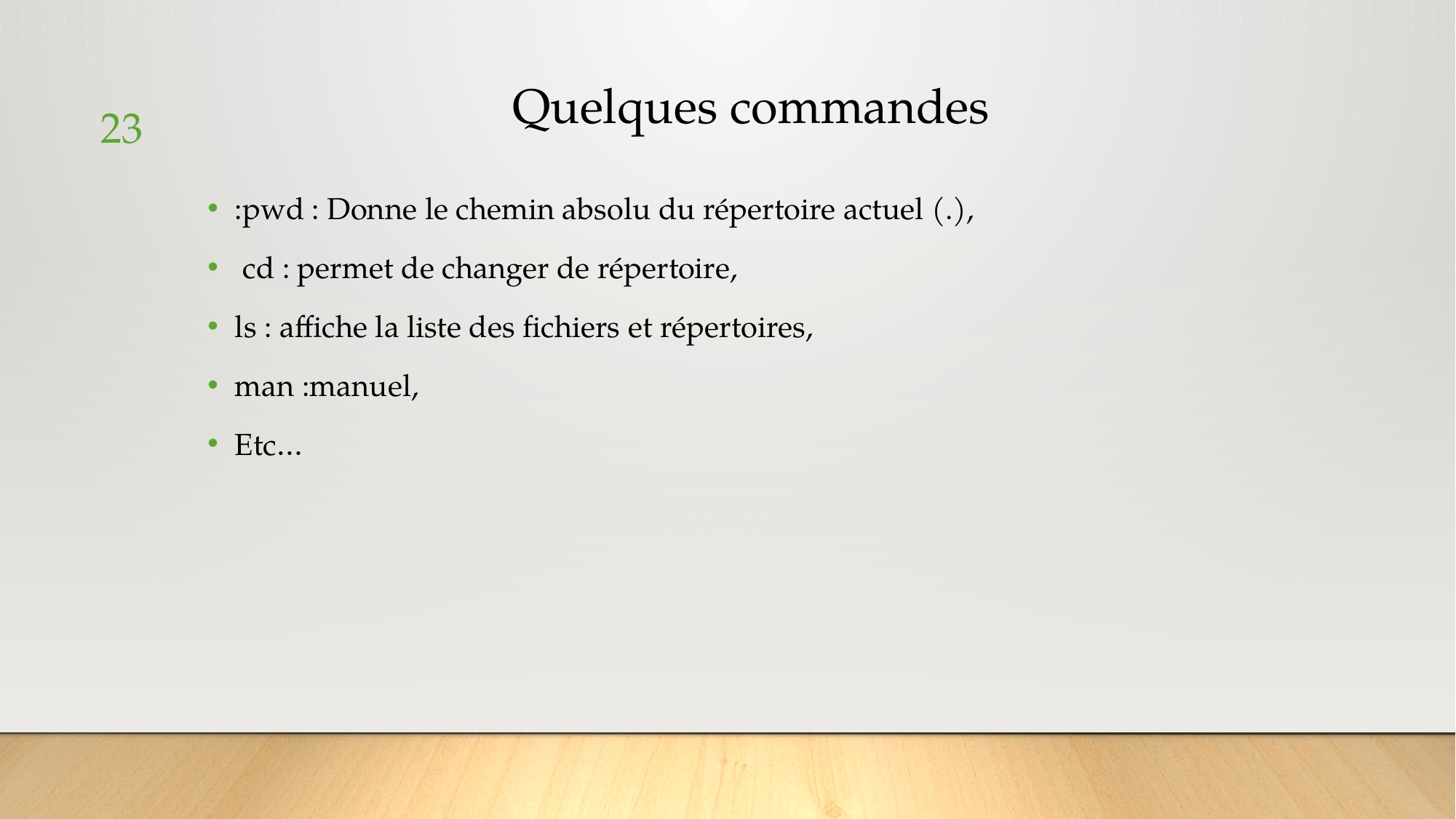

# Quelques commandes
23
:pwd : Donne le chemin absolu du répertoire actuel (.),
 cd : permet de changer de répertoire,
ls : affiche la liste des fichiers et répertoires,
man :manuel,
Etc…